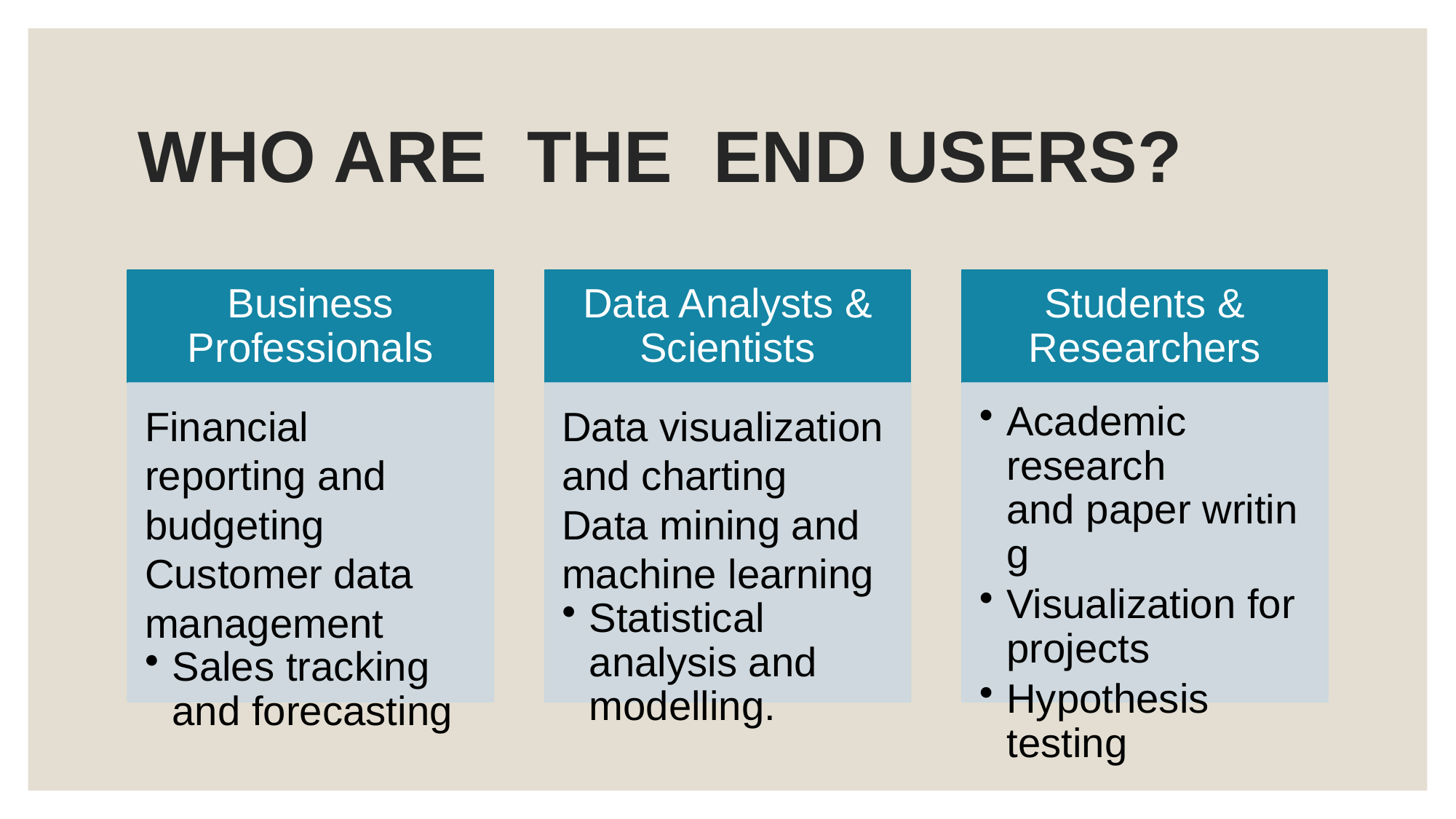

# WHO ARE  THE  END USERS?
Business Professionals
Financial reporting and budgeting
Customer data management
Sales tracking and forecasting
Data Analysts & Scientists
Data visualization and charting
Data mining and machine learning
Statistical analysis and modelling.
Students & Researchers
Academic research and paper writing
Visualization for projects
Hypothesis testing